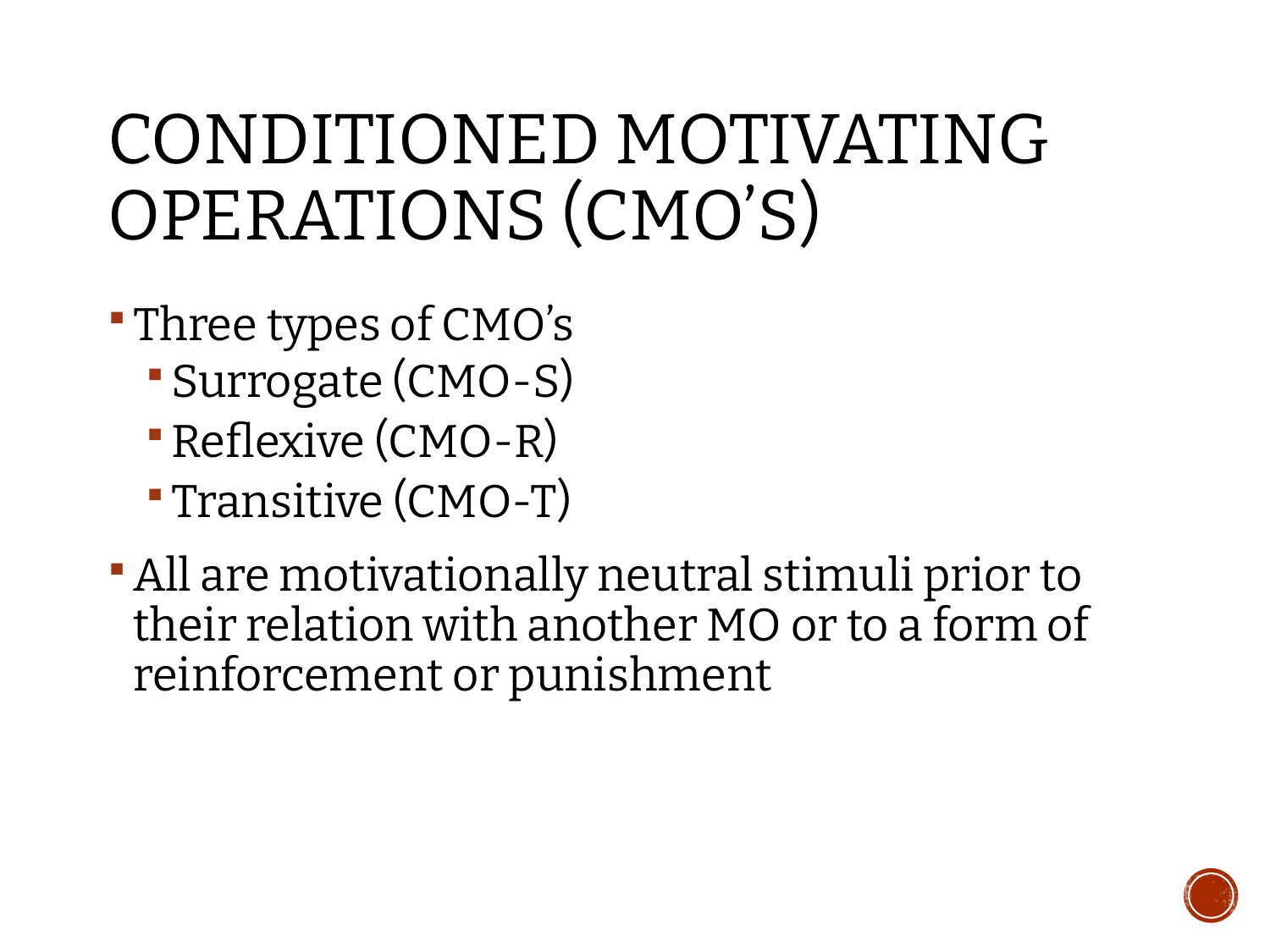

# Conditioned Motivating Operations (CMO’s)
Three types of CMO’s
Surrogate (CMO-S)
Reflexive (CMO-R)
Transitive (CMO-T)
All are motivationally neutral stimuli prior to their relation with another MO or to a form of reinforcement or punishment